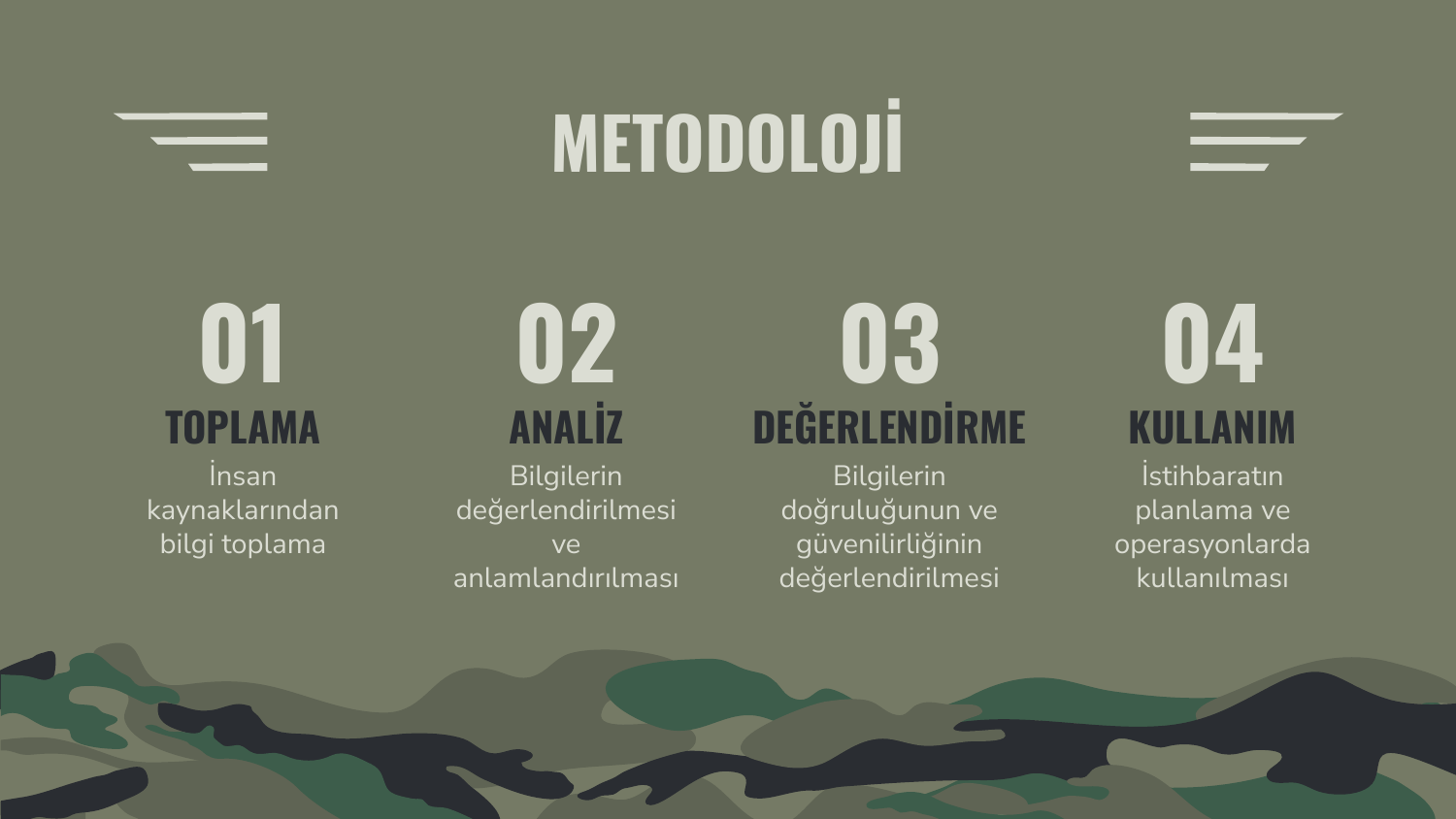

METODOLOJİ

01
02
03
04
# TOPLAMA
ANALİZ
DEĞERLENDİRME
KULLANIM
İnsan kaynaklarından bilgi toplama
Bilgilerin değerlendirilmesi ve anlamlandırılması
Bilgilerin doğruluğunun ve güvenilirliğinin değerlendirilmesi
İstihbaratın planlama ve operasyonlarda kullanılması